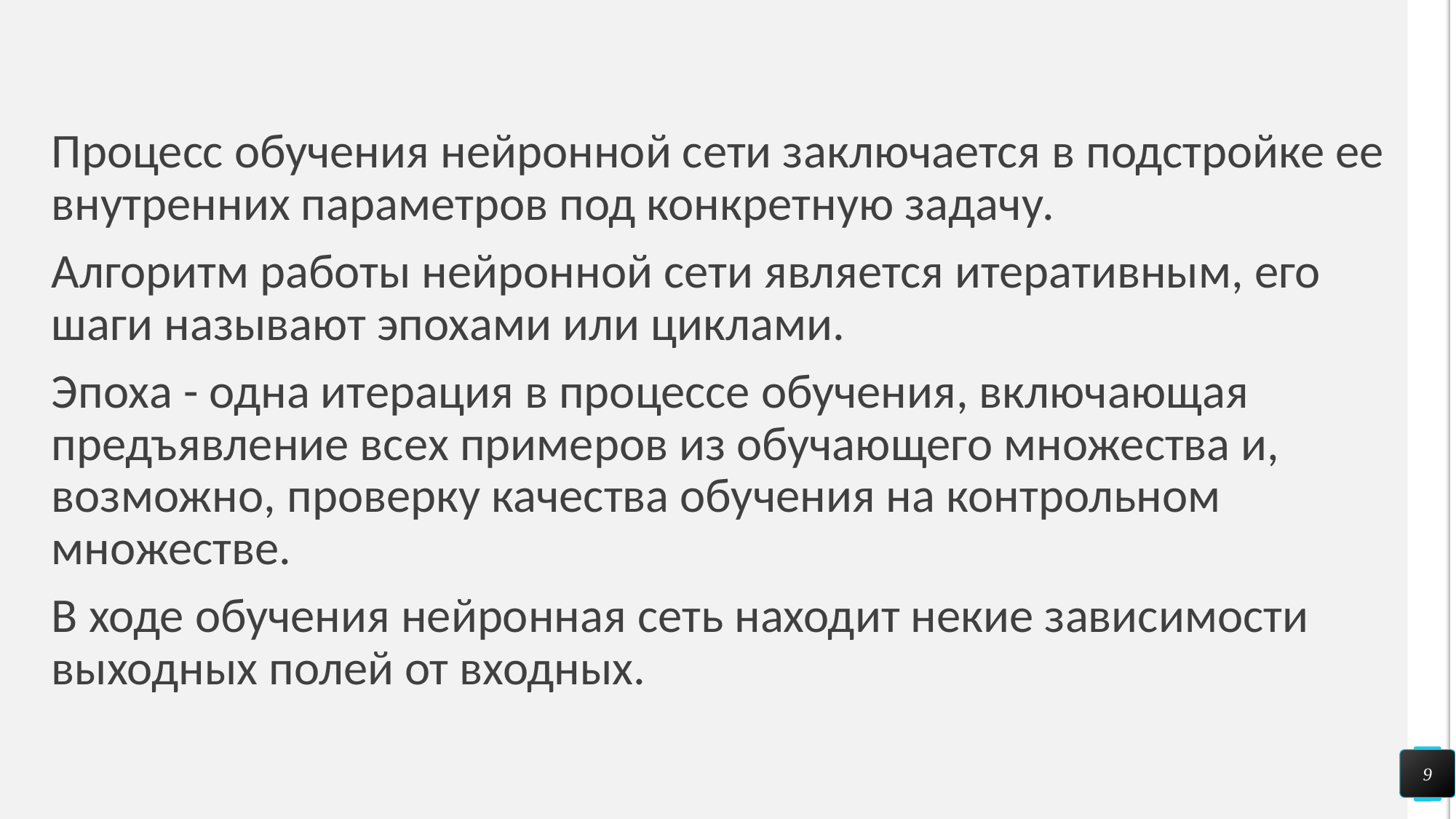

#
Процесс обучения нейронной сети заключается в подстройке ее внутренних параметров под конкретную задачу.
Алгоритм работы нейронной сети является итеративным, его шаги называют эпохами или циклами.
Эпоха - одна итерация в процессе обучения, включающая предъявление всех примеров из обучающего множества и, возможно, проверку качества обучения на контрольном множестве.
В ходе обучения нейронная сеть находит некие зависимости выходных полей от входных.

9